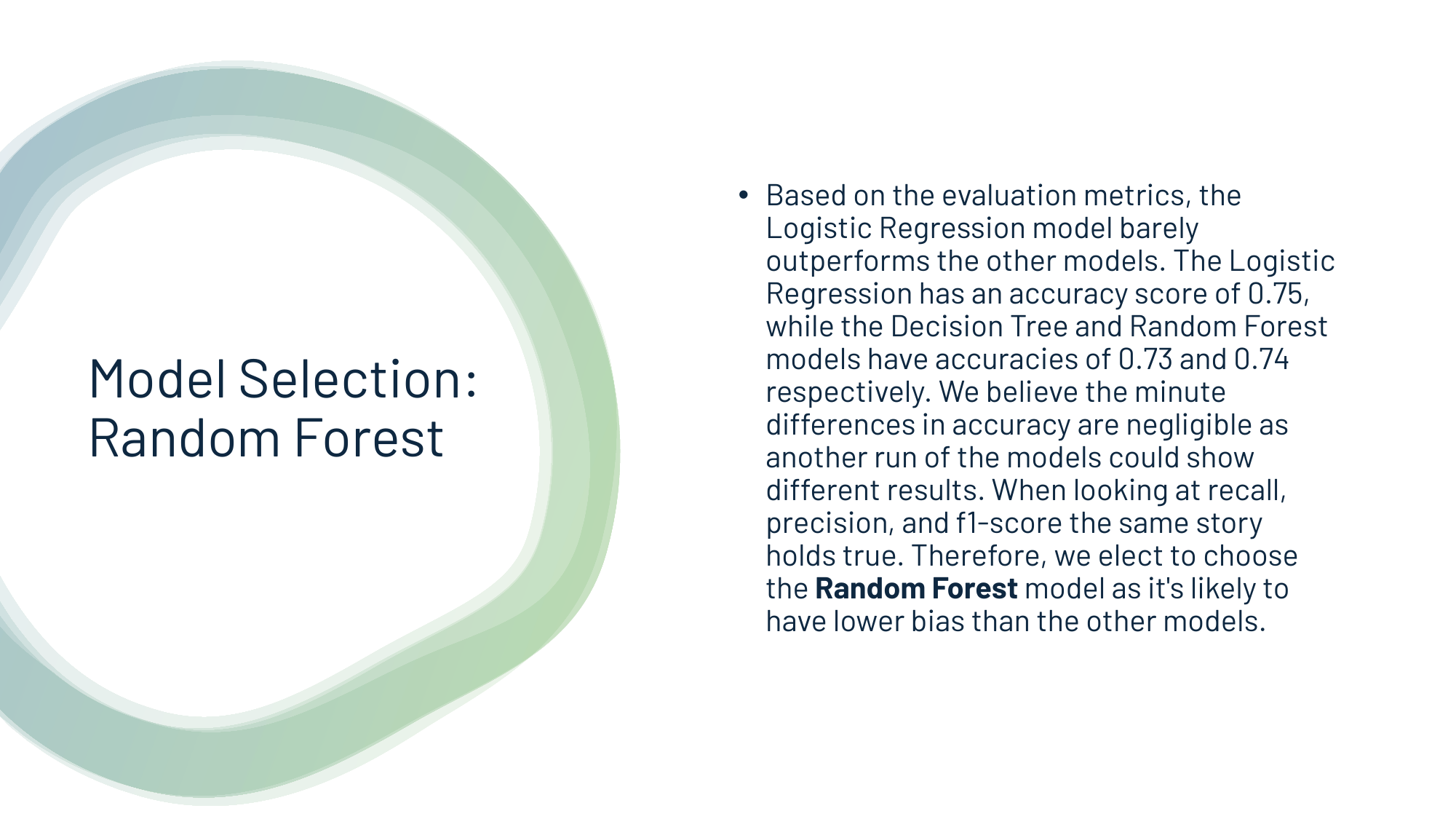

# Model Selection: Random Forest
Based on the evaluation metrics, the Logistic Regression model barely outperforms the other models. The Logistic Regression has an accuracy score of 0.75, while the Decision Tree and Random Forest models have accuracies of 0.73 and 0.74 respectively. We believe the minute differences in accuracy are negligible as another run of the models could show different results. When looking at recall, precision, and f1-score the same story holds true. Therefore, we elect to choose the Random Forest model as it's likely to have lower bias than the other models.